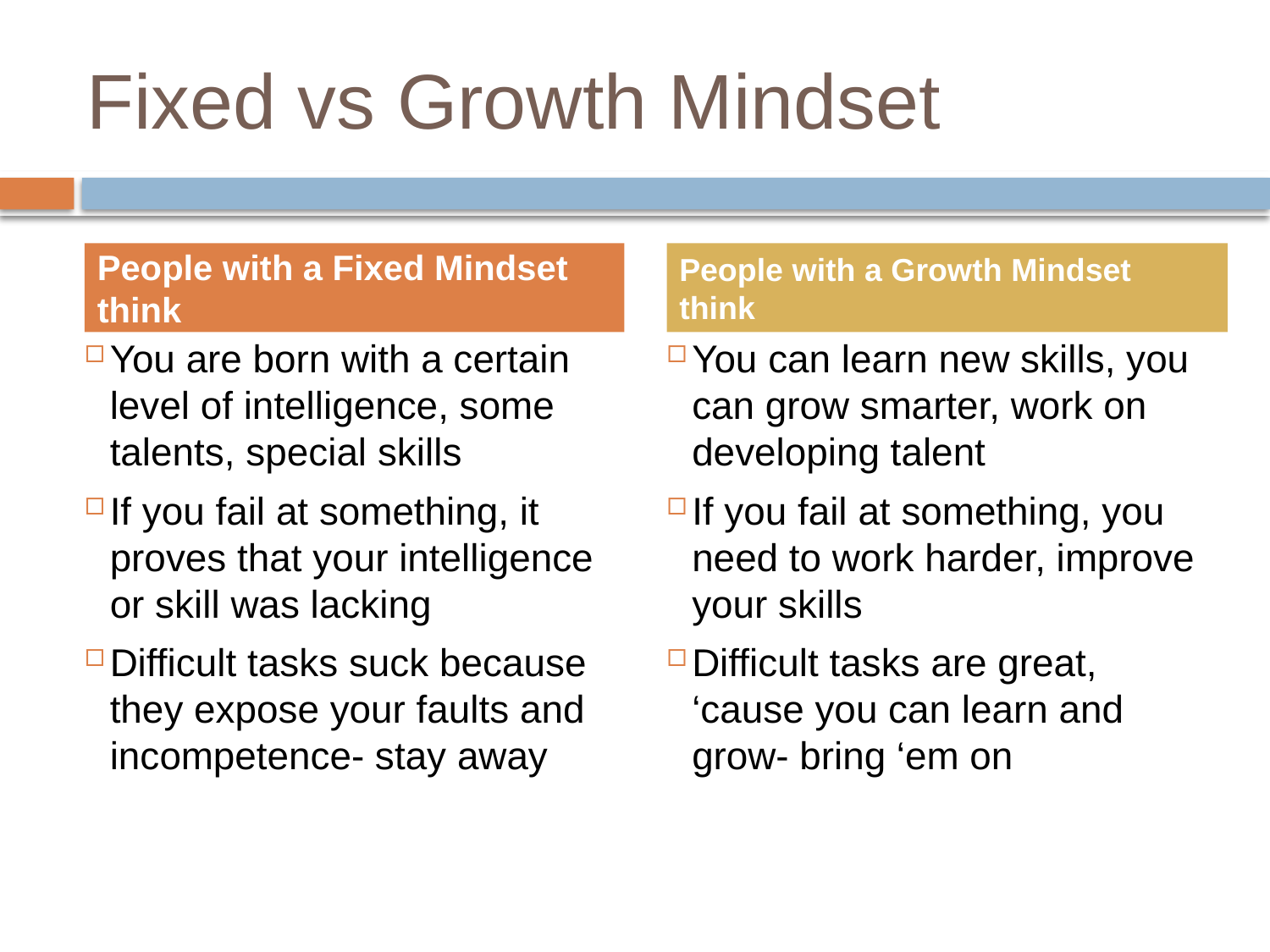

# Fixed vs Growth Mindset
People with a Fixed Mindset think
People with a Growth Mindset think
You are born with a certain level of intelligence, some talents, special skills
If you fail at something, it proves that your intelligence or skill was lacking
Difficult tasks suck because they expose your faults and incompetence- stay away
You can learn new skills, you can grow smarter, work on developing talent
If you fail at something, you need to work harder, improve your skills
Difficult tasks are great, ‘cause you can learn and grow- bring ‘em on